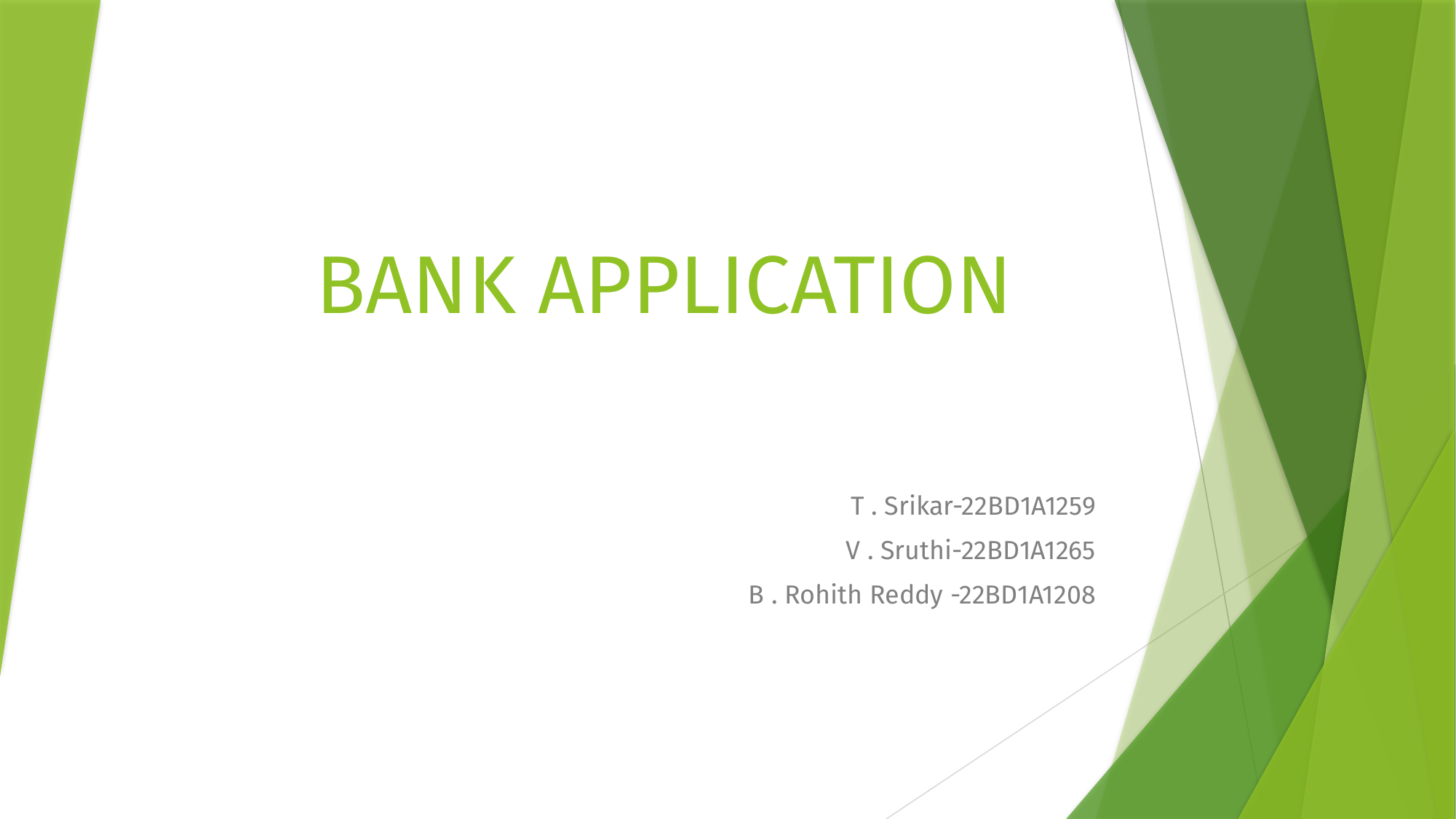

# BANK APPLICATION
                                                                        T . Srikar-22BD1A1259
                                                                       V . Sruthi-22BD1A1265
                                                           B . Rohith Reddy -22BD1A1208